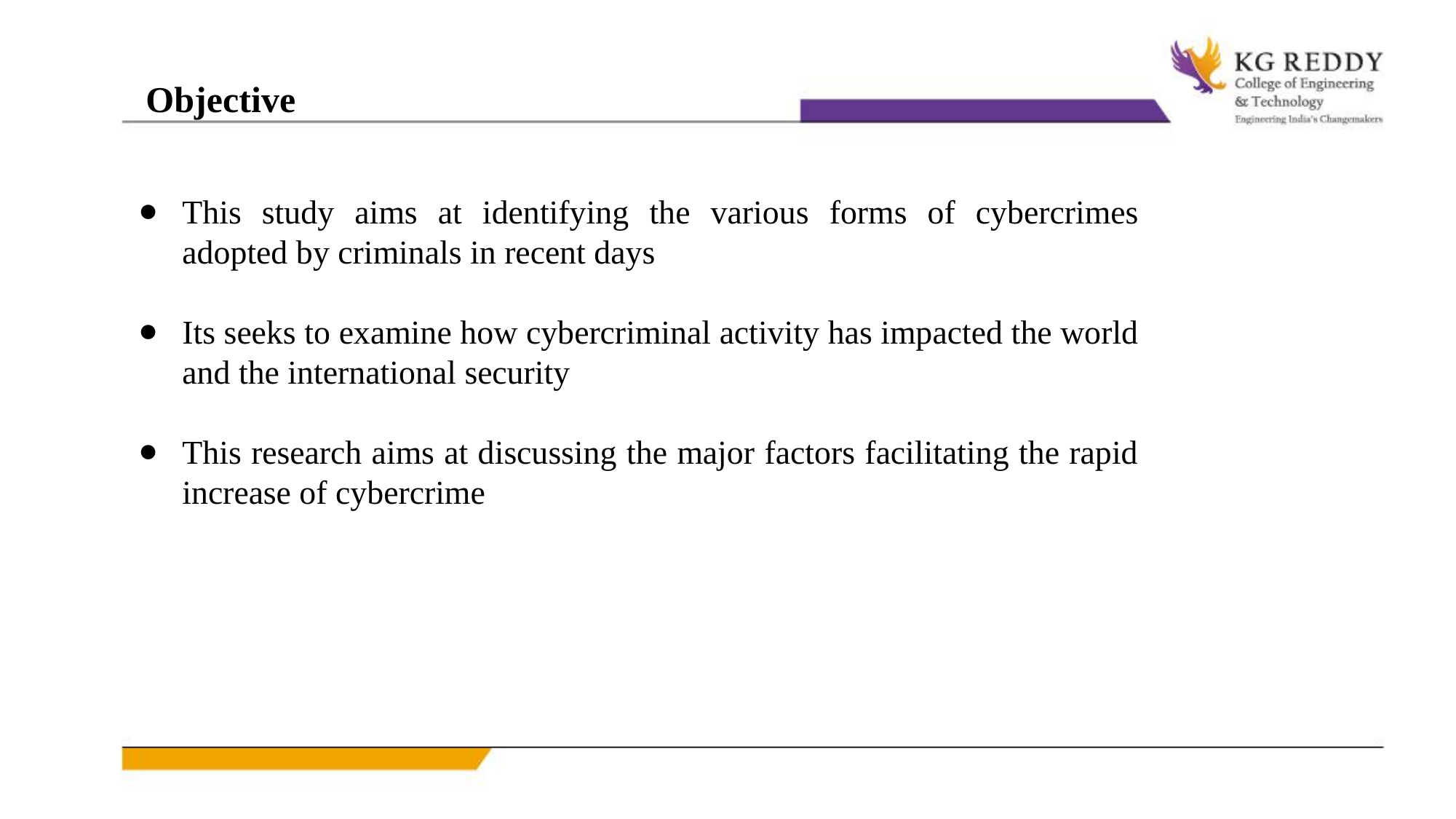

Objective

This study aims at identifying the various forms of cybercrimes adopted by criminals in recent days

Its seeks to examine how cybercriminal activity has impacted the world and the international security

This research aims at discussing the major factors facilitating the rapid increase of cybercrime